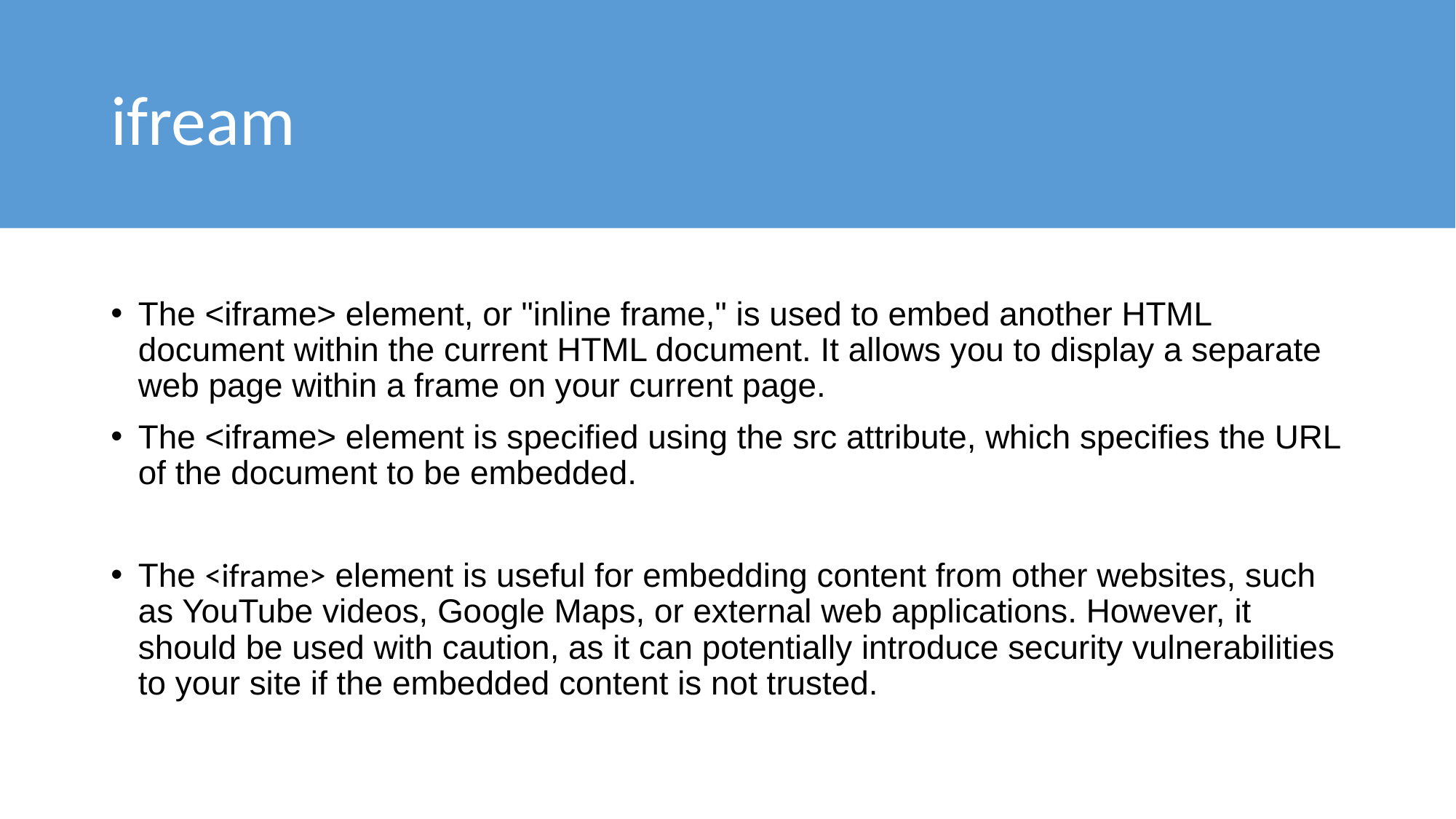

# ifream
The <iframe> element, or "inline frame," is used to embed another HTML document within the current HTML document. It allows you to display a separate web page within a frame on your current page.
The <iframe> element is specified using the src attribute, which specifies the URL of the document to be embedded.

The <iframe> element is useful for embedding content from other websites, such as YouTube videos, Google Maps, or external web applications. However, it should be used with caution, as it can potentially introduce security vulnerabilities to your site if the embedded content is not trusted.